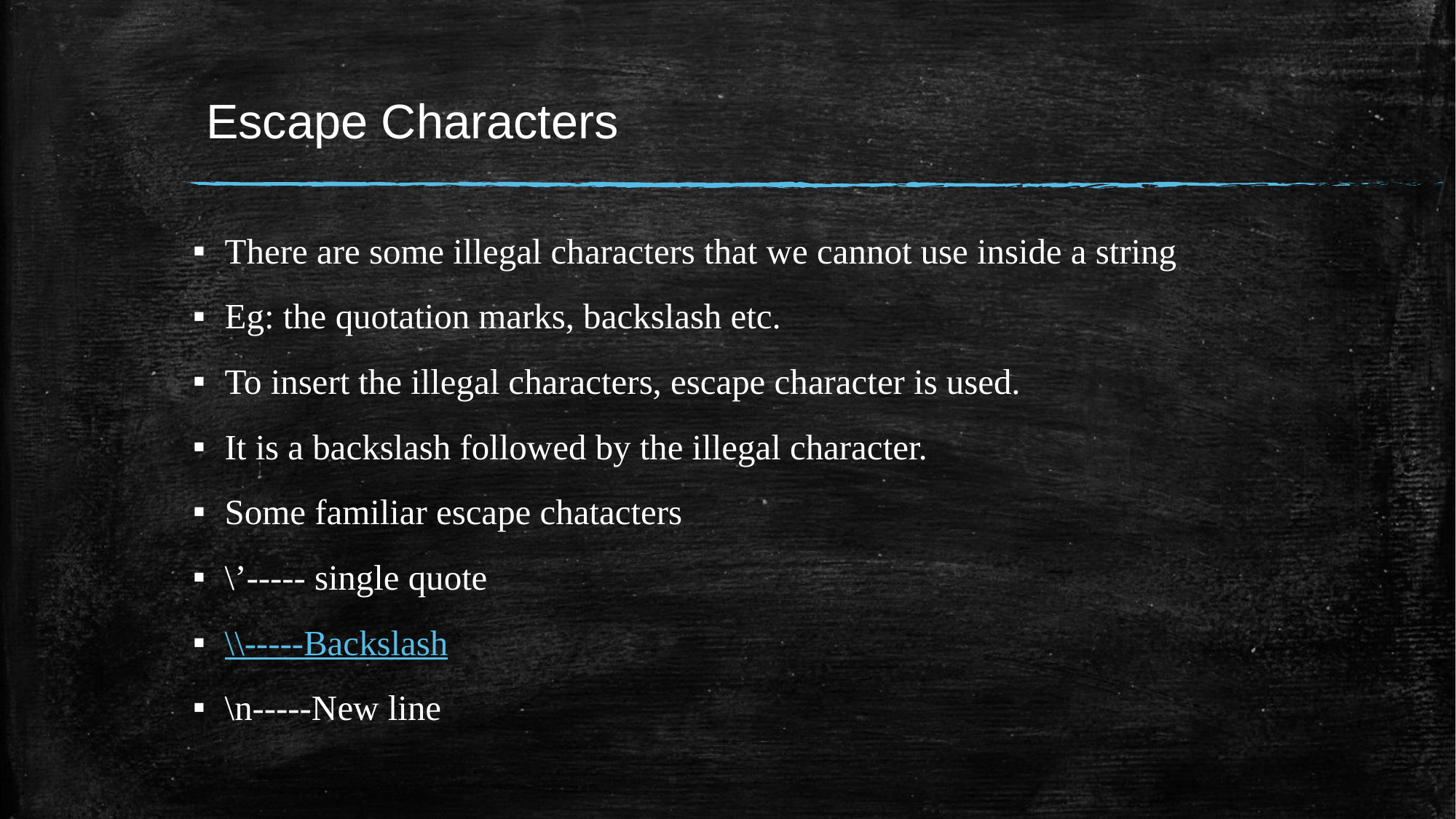

# Escape Characters
There are some illegal characters that we cannot use inside a string
Eg: the quotation marks, backslash etc.
To insert the illegal characters, escape character is used.
It is a backslash followed by the illegal character.
Some familiar escape chatacters
\’----- single quote
\\-----Backslash
\n-----New line